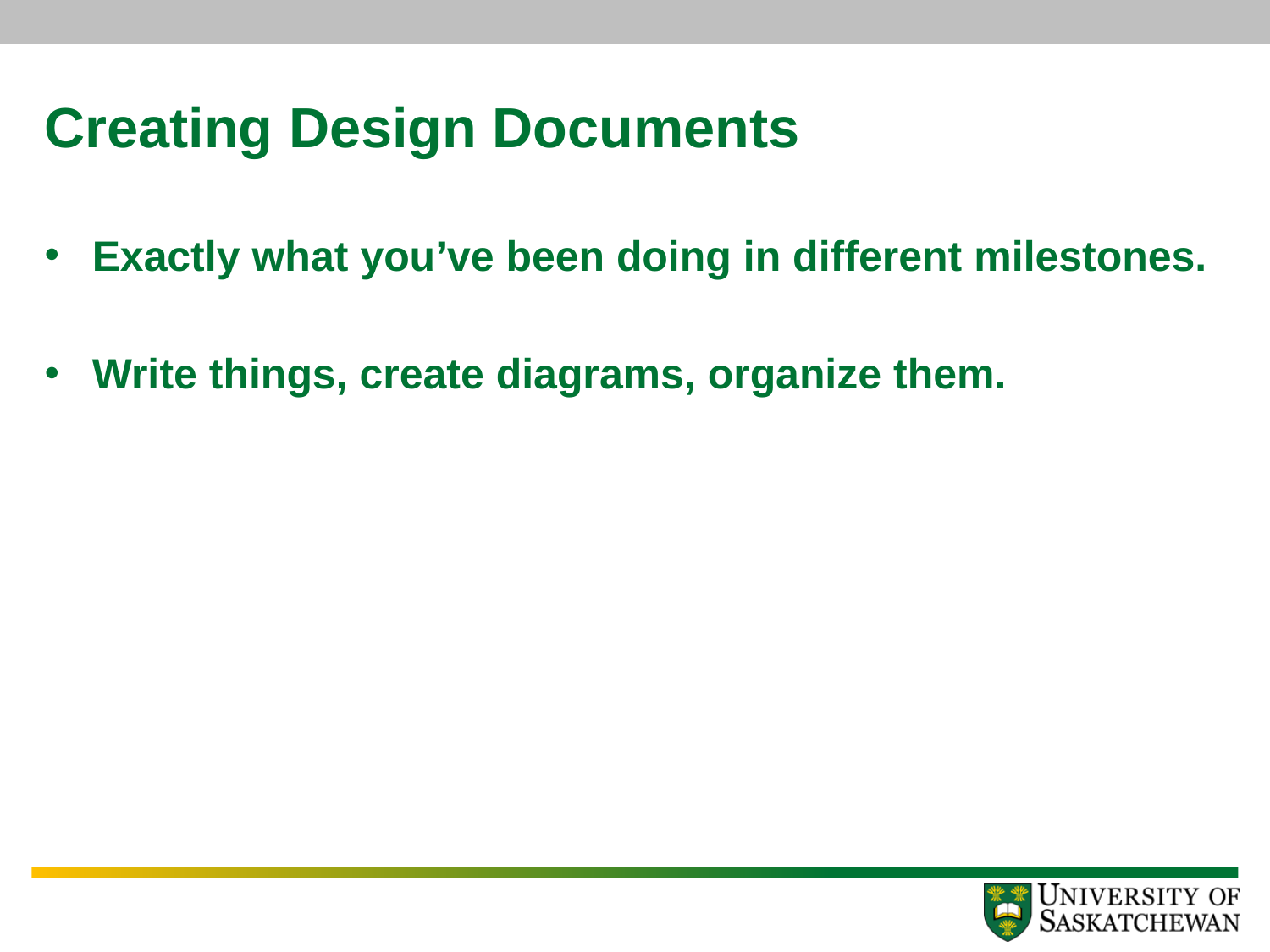

# Creating Design Documents
Exactly what you’ve been doing in different milestones.

Write things, create diagrams, organize them.